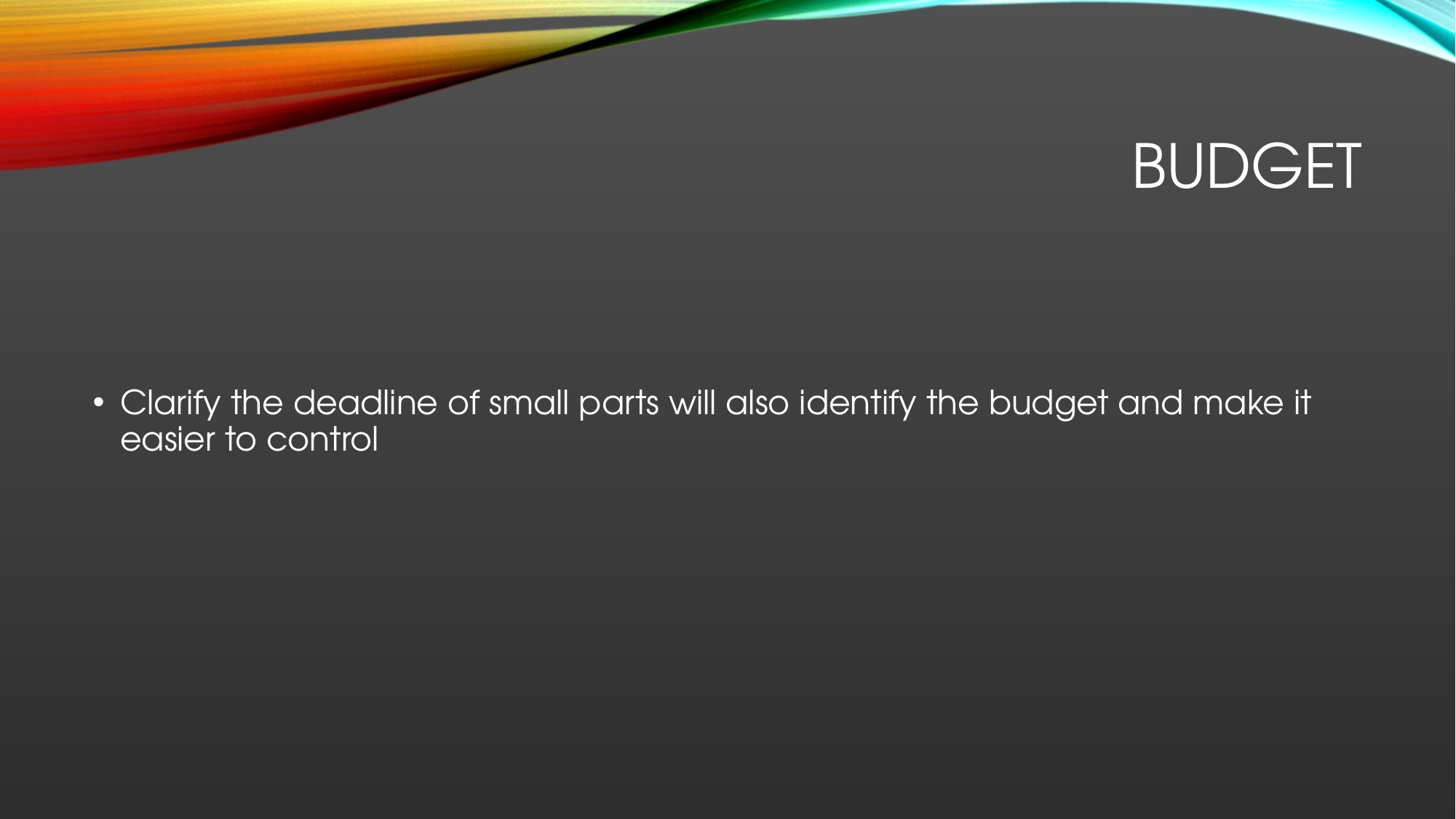

# budget
Clarify the deadline of small parts will also identify the budget and make it easier to control